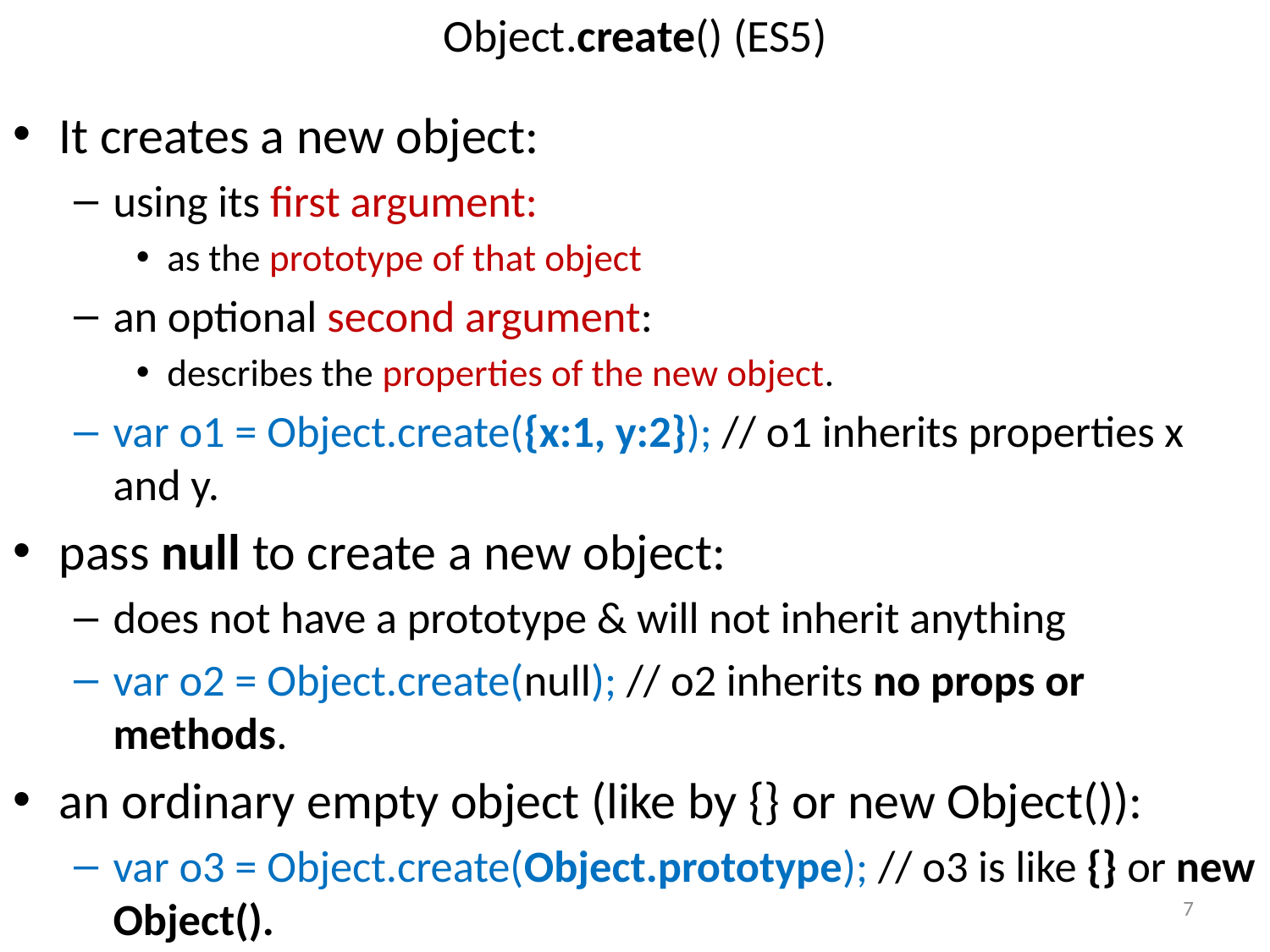

# Object.create() (ES5)
It creates a new object:
using its first argument:
as the prototype of that object
an optional second argument:
describes the properties of the new object.
var o1 = Object.create({x:1, y:2}); // o1 inherits properties x and y.
pass null to create a new object:
does not have a prototype & will not inherit anything
var o2 = Object.create(null); // o2 inherits no props or methods.
an ordinary empty object (like by {} or new Object()):
var o3 = Object.create(Object.prototype); // o3 is like {} or new Object().
7